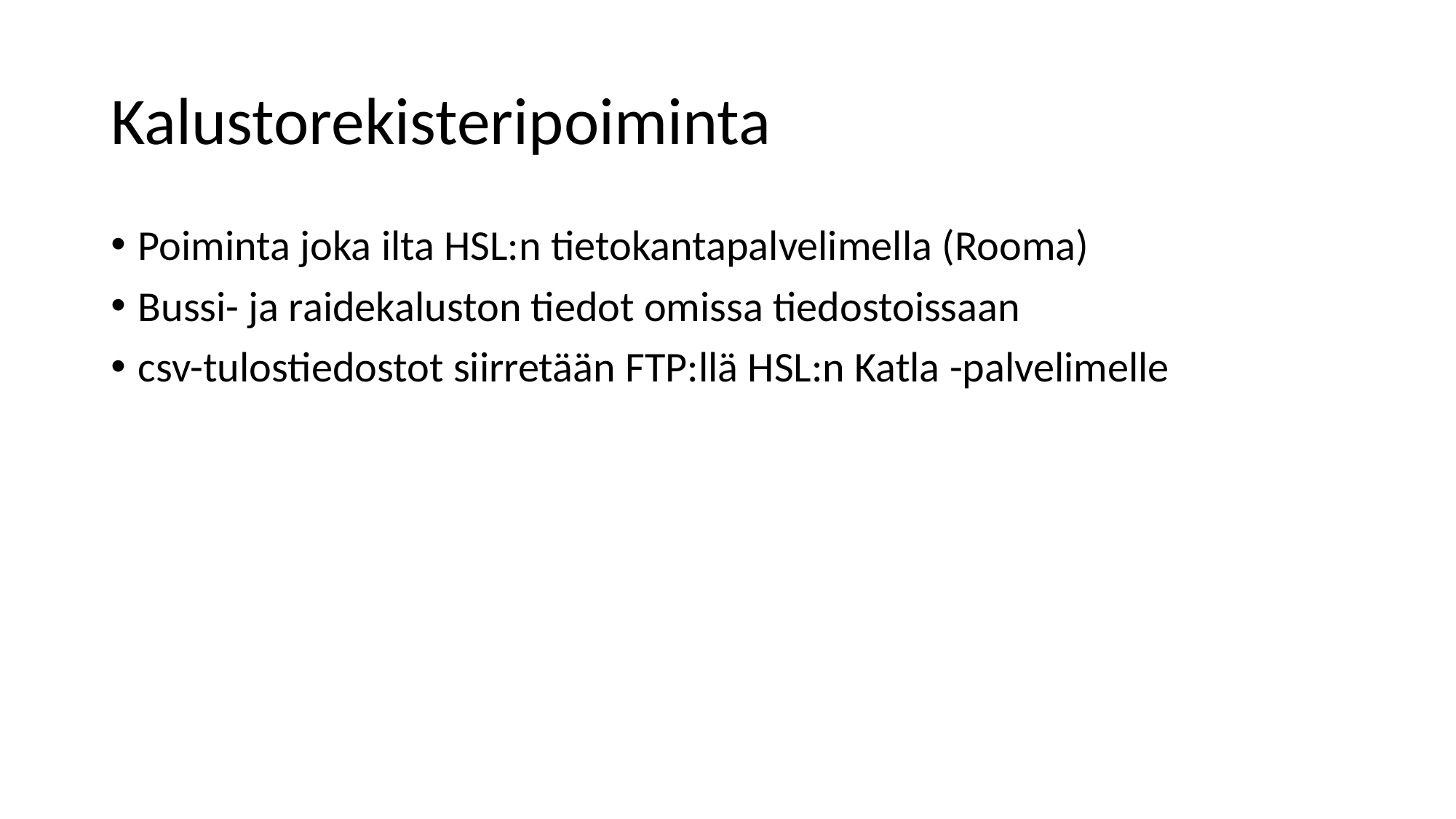

# Kalustorekisteripoiminta
Poiminta joka ilta HSL:n tietokantapalvelimella (Rooma)
Bussi- ja raidekaluston tiedot omissa tiedostoissaan
csv-tulostiedostot siirretään FTP:llä HSL:n Katla -palvelimelle